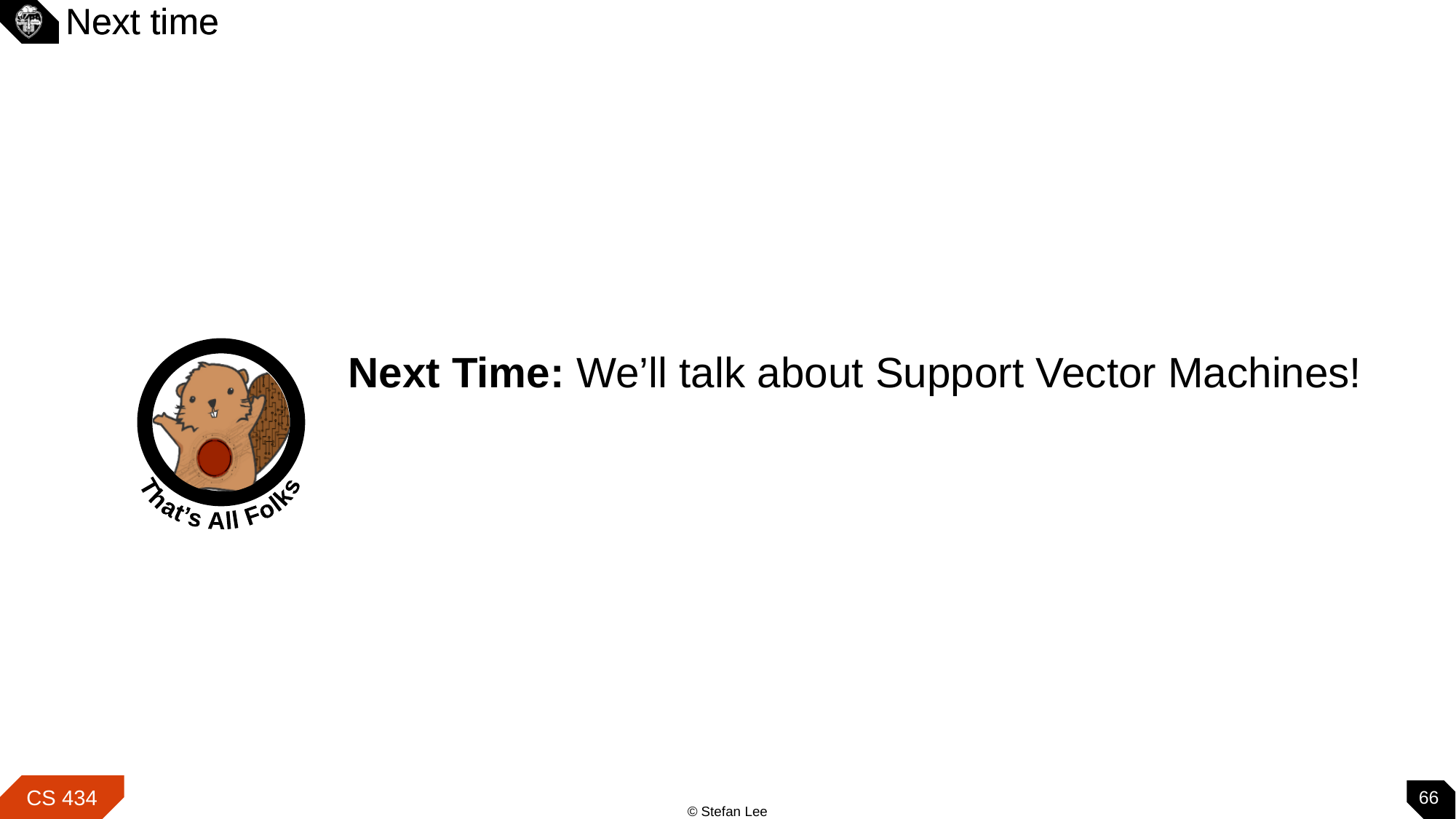

Next time
Next Time: We’ll talk about Support Vector Machines!

66